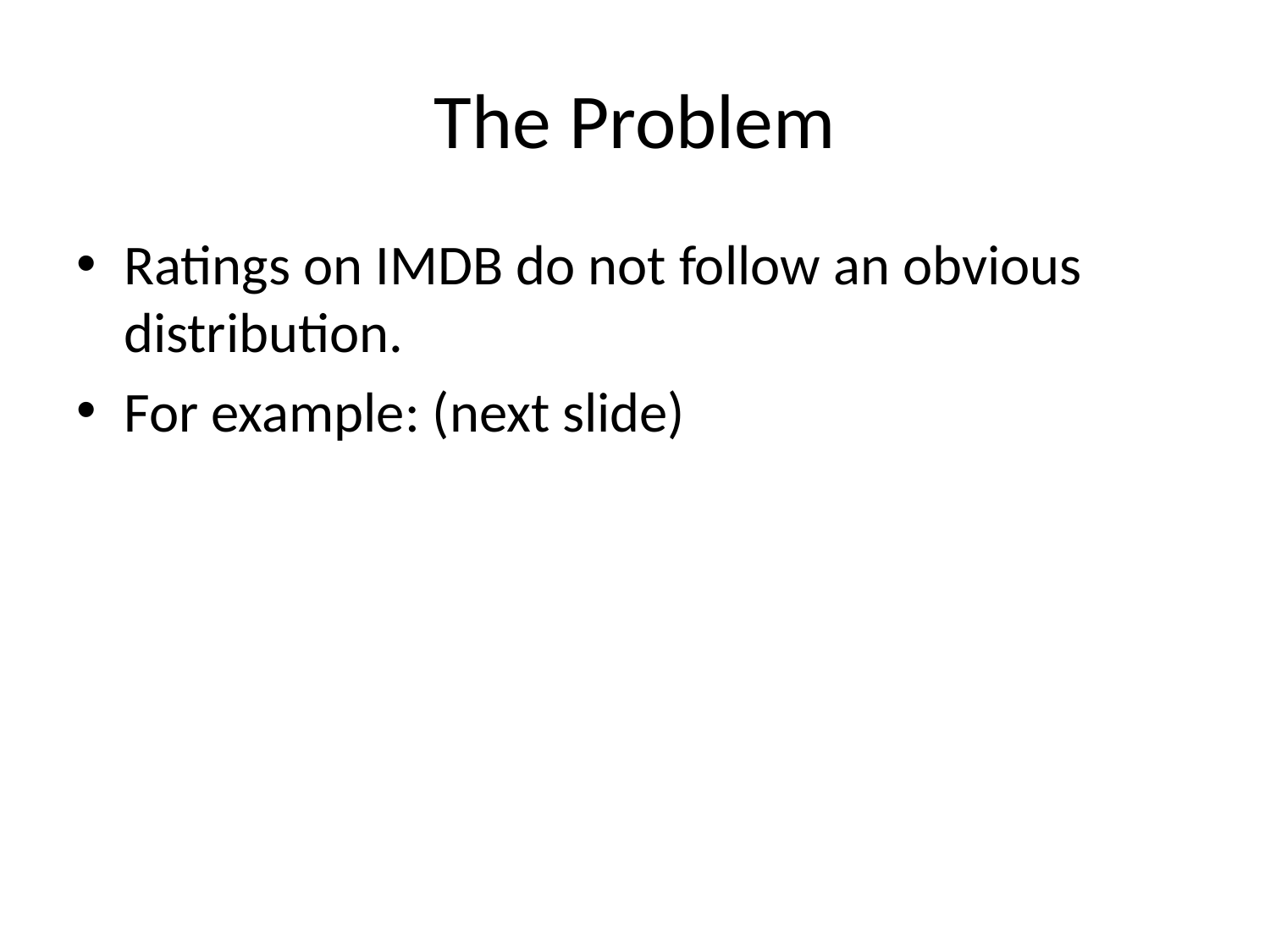

# The Problem
Ratings on IMDB do not follow an obvious distribution.
For example: (next slide)